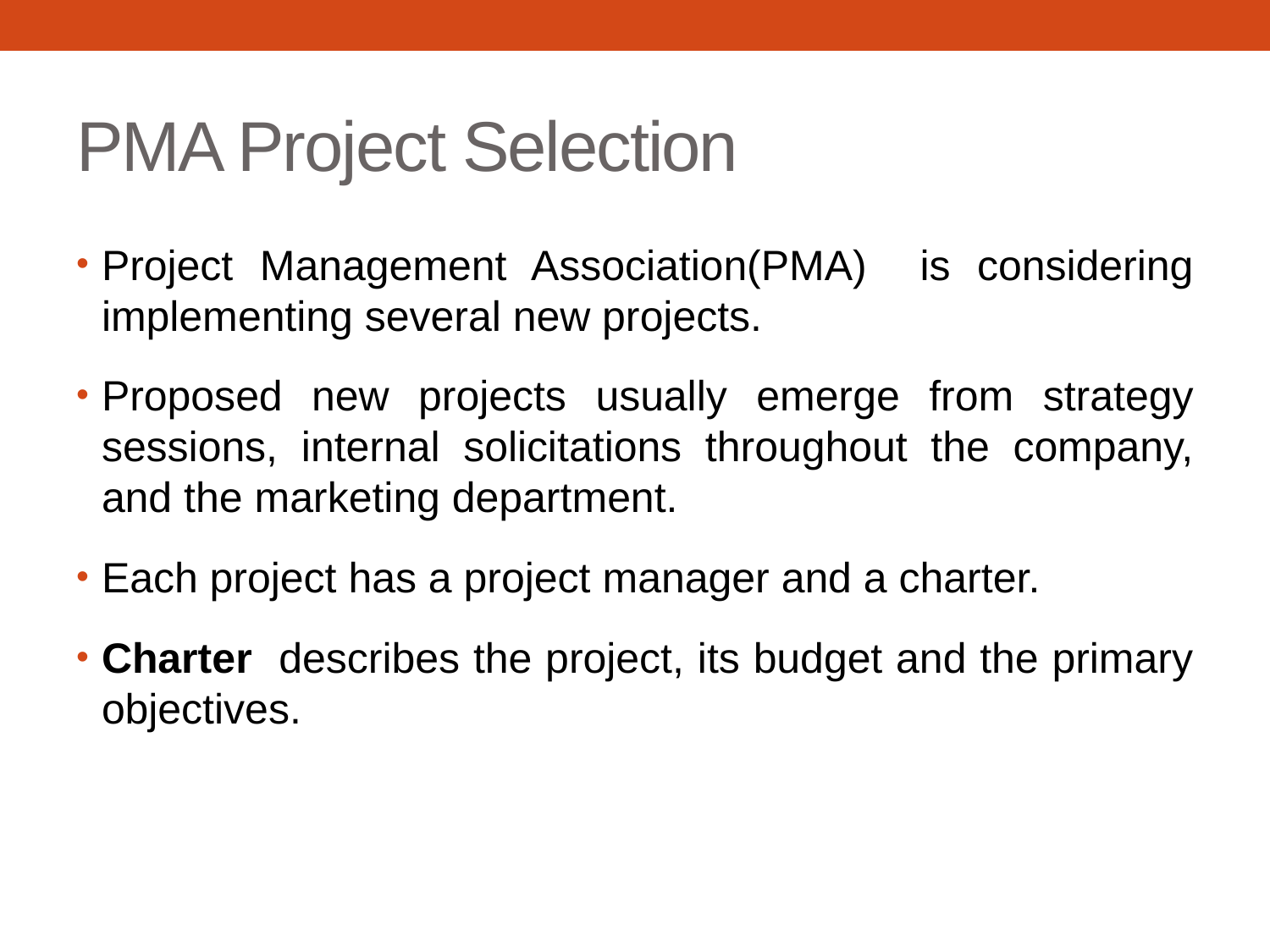

# PMA Project Selection
Project Management Association(PMA)  is considering implementing several new projects.
Proposed new projects usually emerge from strategy sessions, internal solicitations throughout the company, and the marketing department.
Each project has a project manager and a charter.
Charter  describes the project, its budget and the primary objectives.